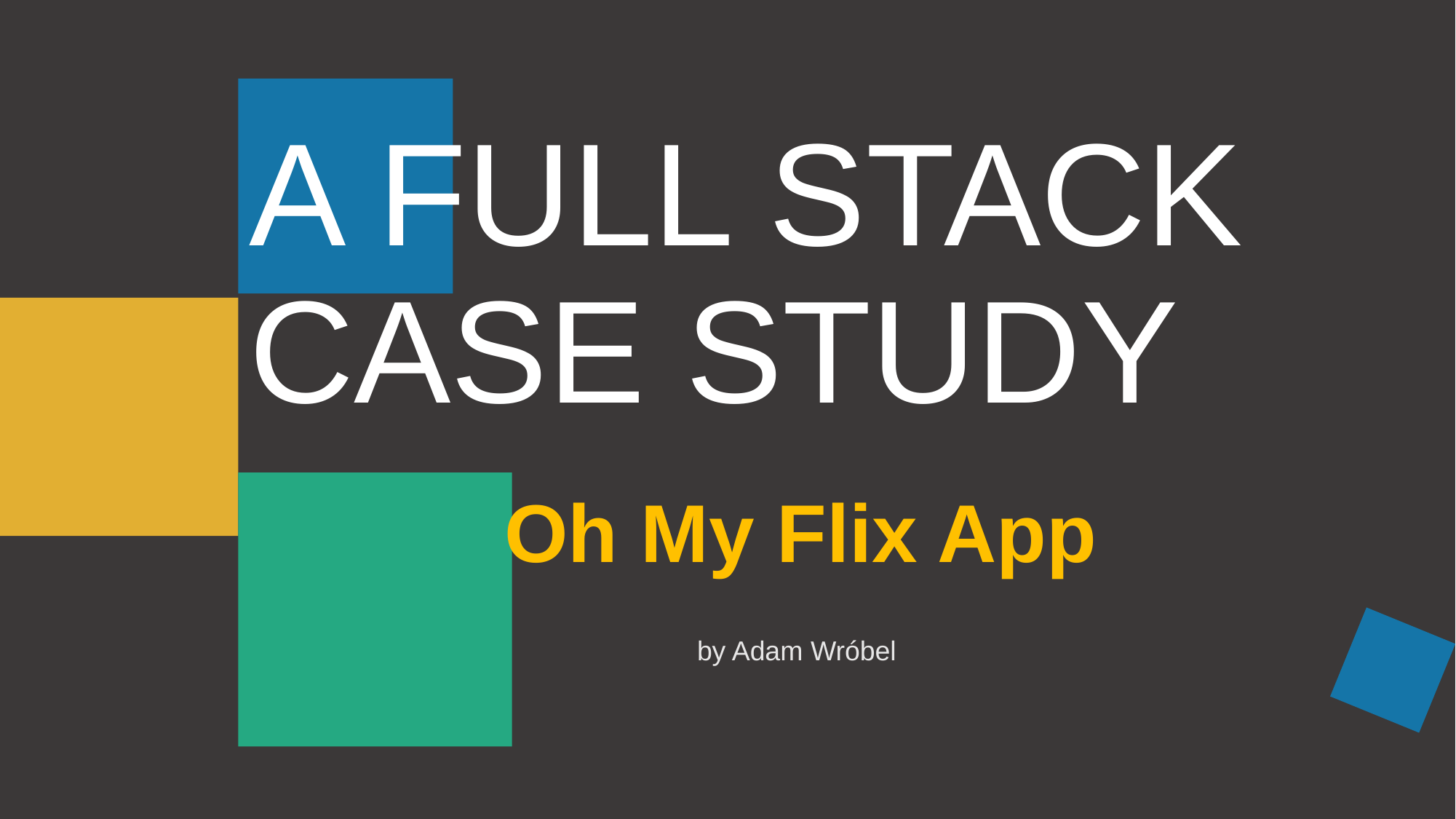

# A FULL STACK CASE STUDY
Oh My Flix App
by Adam Wróbel